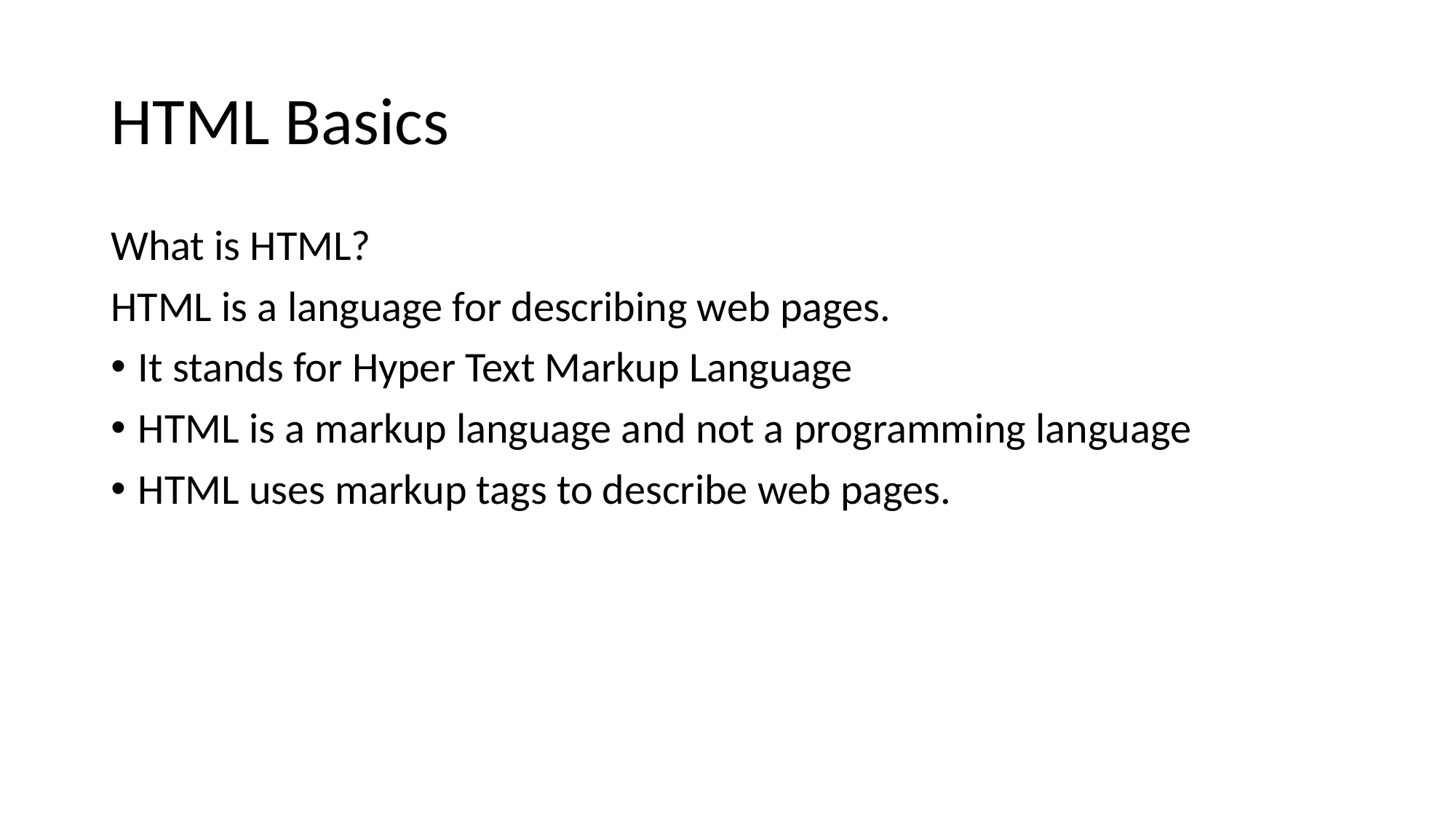

# HTML Basics
What is HTML?
HTML is a language for describing web pages.
It stands for Hyper Text Markup Language
HTML is a markup language and not a programming language
HTML uses markup tags to describe web pages.